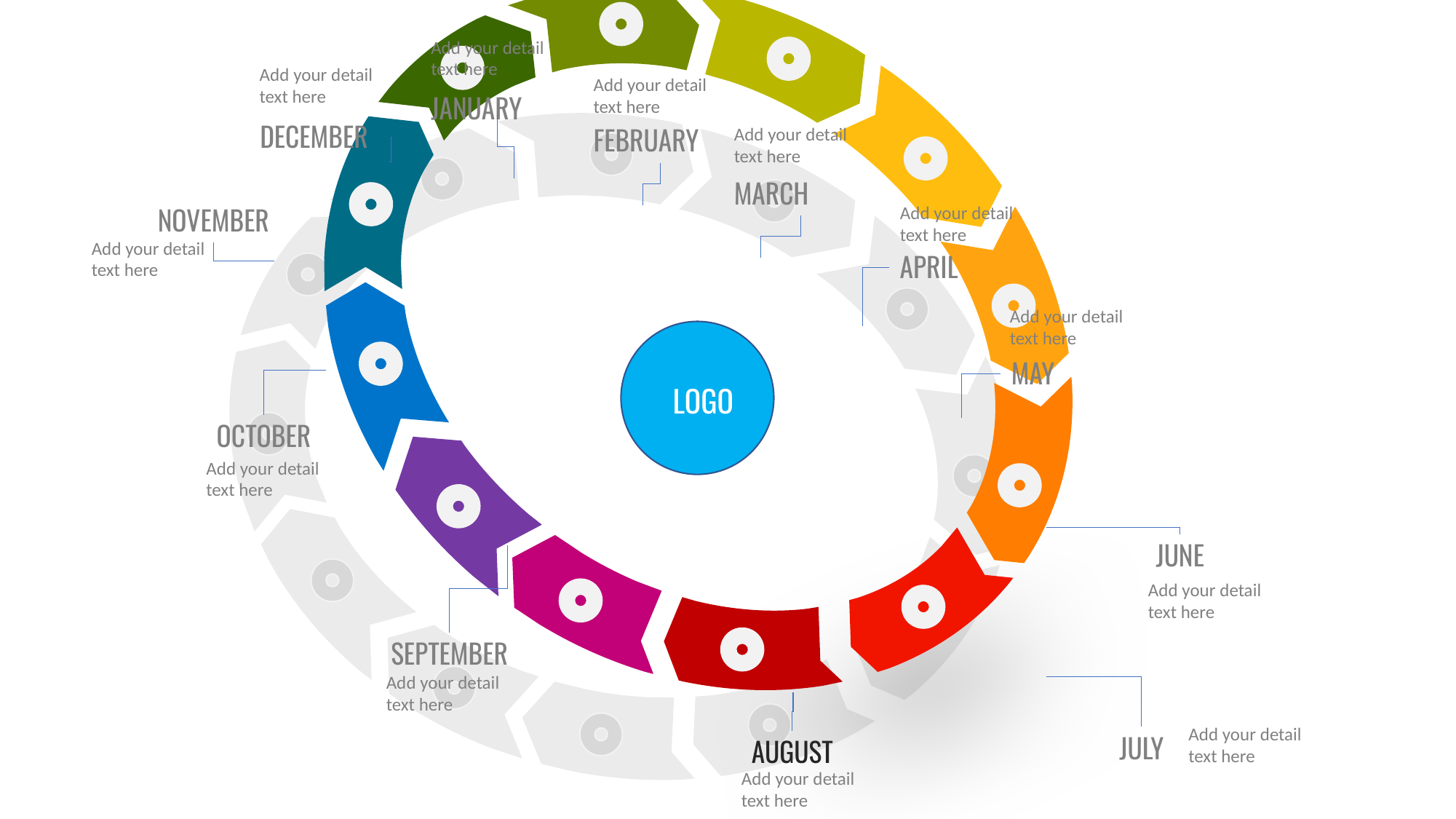

Add your detail text here

Add your detail text here
Add your detail text here
JANUARY
DECEMBER
Add your detail text here
FEBRUARY
MARCH
Add your detail text here
NOVEMBER
Add your detail text here
APRIL
Add your detail text here

MAY
LOGO
OCTOBER
Add your detail text here
JUNE
Add your detail text here
SEPTEMBER
Add your detail text here
Add your detail text here
JULY
AUGUST
Add your detail text here